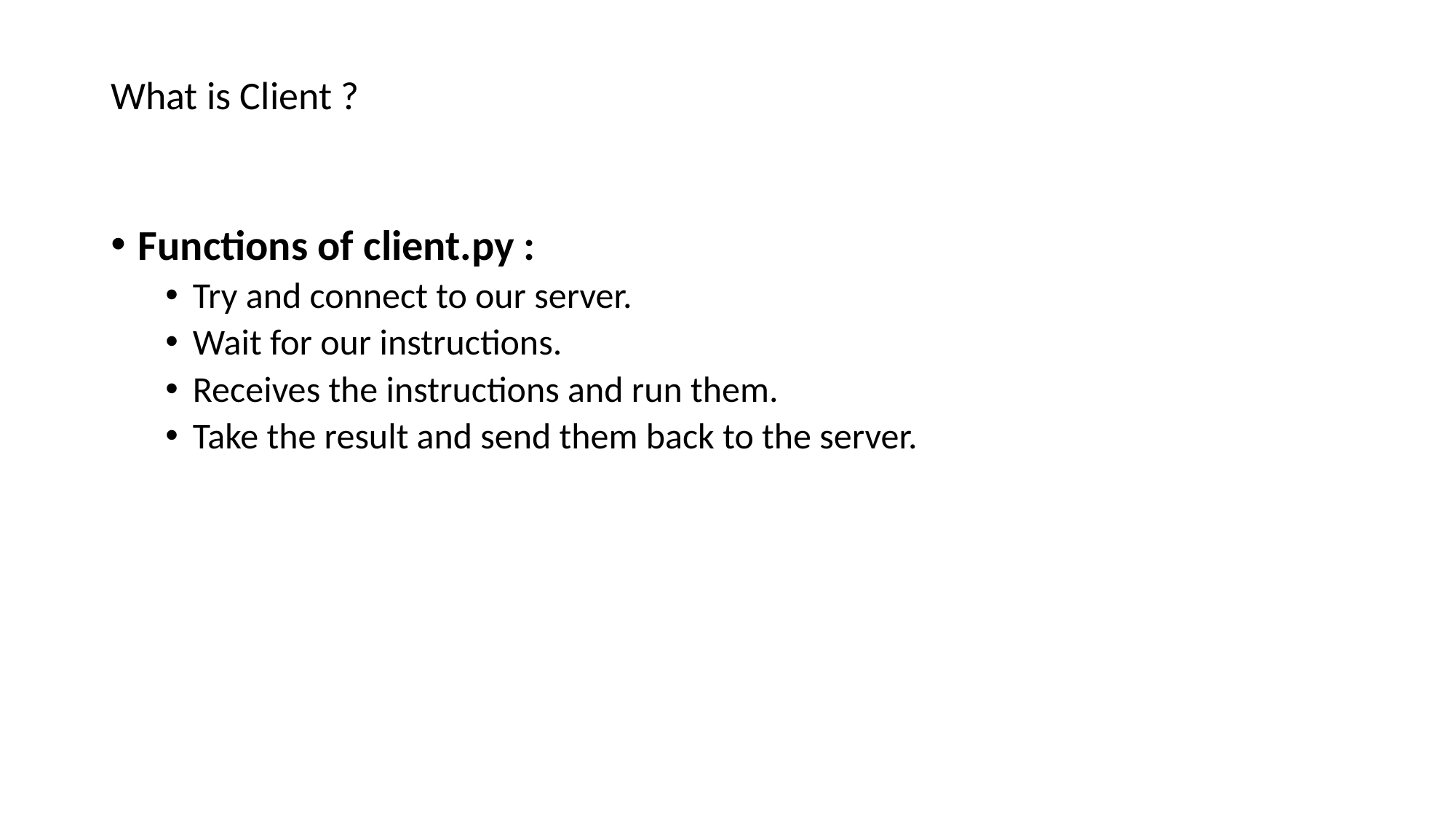

# What is Client ?
Functions of client.py :
Try and connect to our server.
Wait for our instructions.
Receives the instructions and run them.
Take the result and send them back to the server.